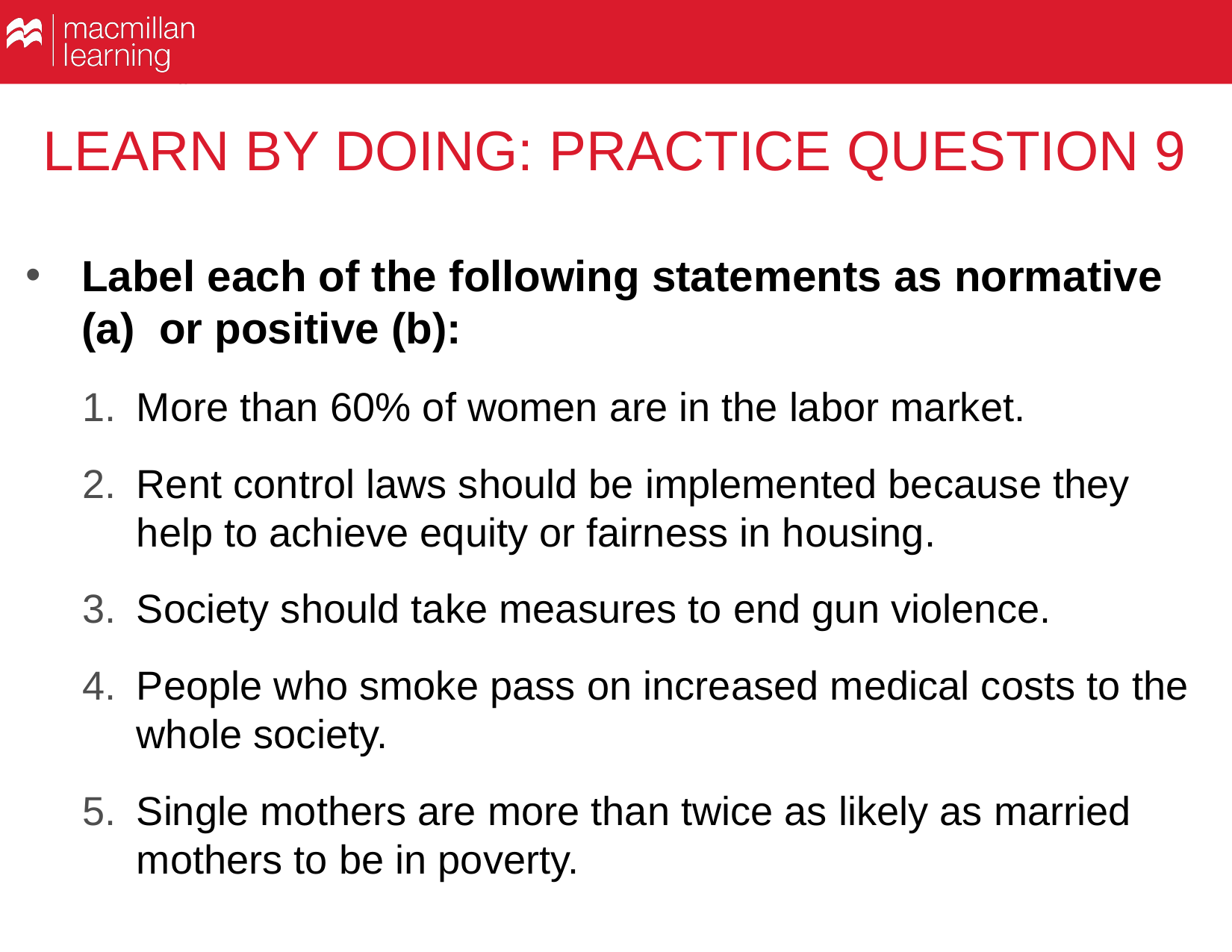

# LEARN BY DOING: PRACTICE QUESTION 9
Label each of the following statements as normative (a)  or positive (b):
More than 60% of women are in the labor market.
Rent control laws should be implemented because they help to achieve equity or fairness in housing.
Society should take measures to end gun violence.
People who smoke pass on increased medical costs to the whole society.
Single mothers are more than twice as likely as married mothers to be in poverty.